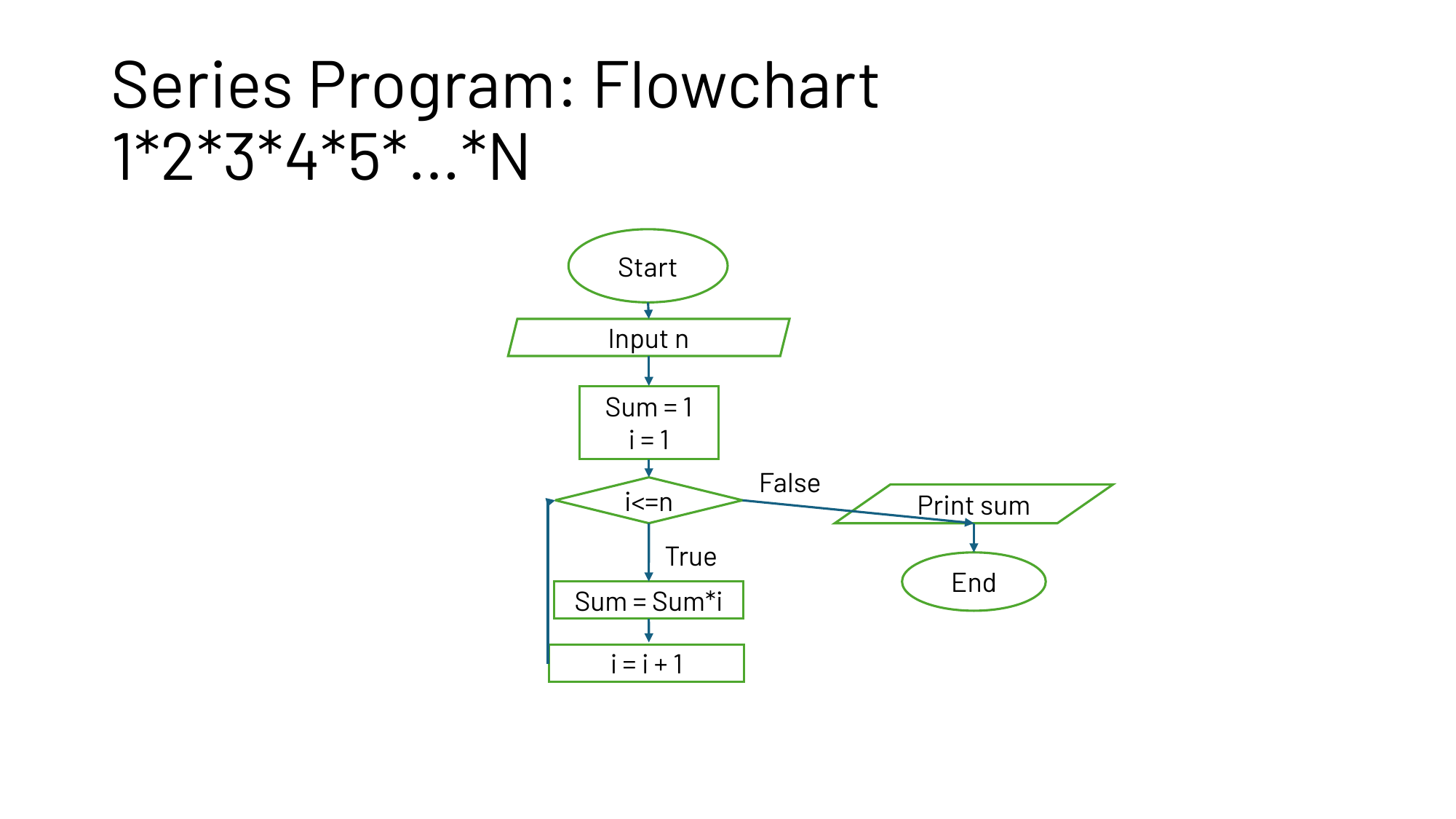

# Series Program: Flowchart 1*2*3*4*5*…*N
Start
Input n
Sum = 1
i = 1
False
i<=n
Print sum
True
End
Sum = Sum*i
i = i + 1